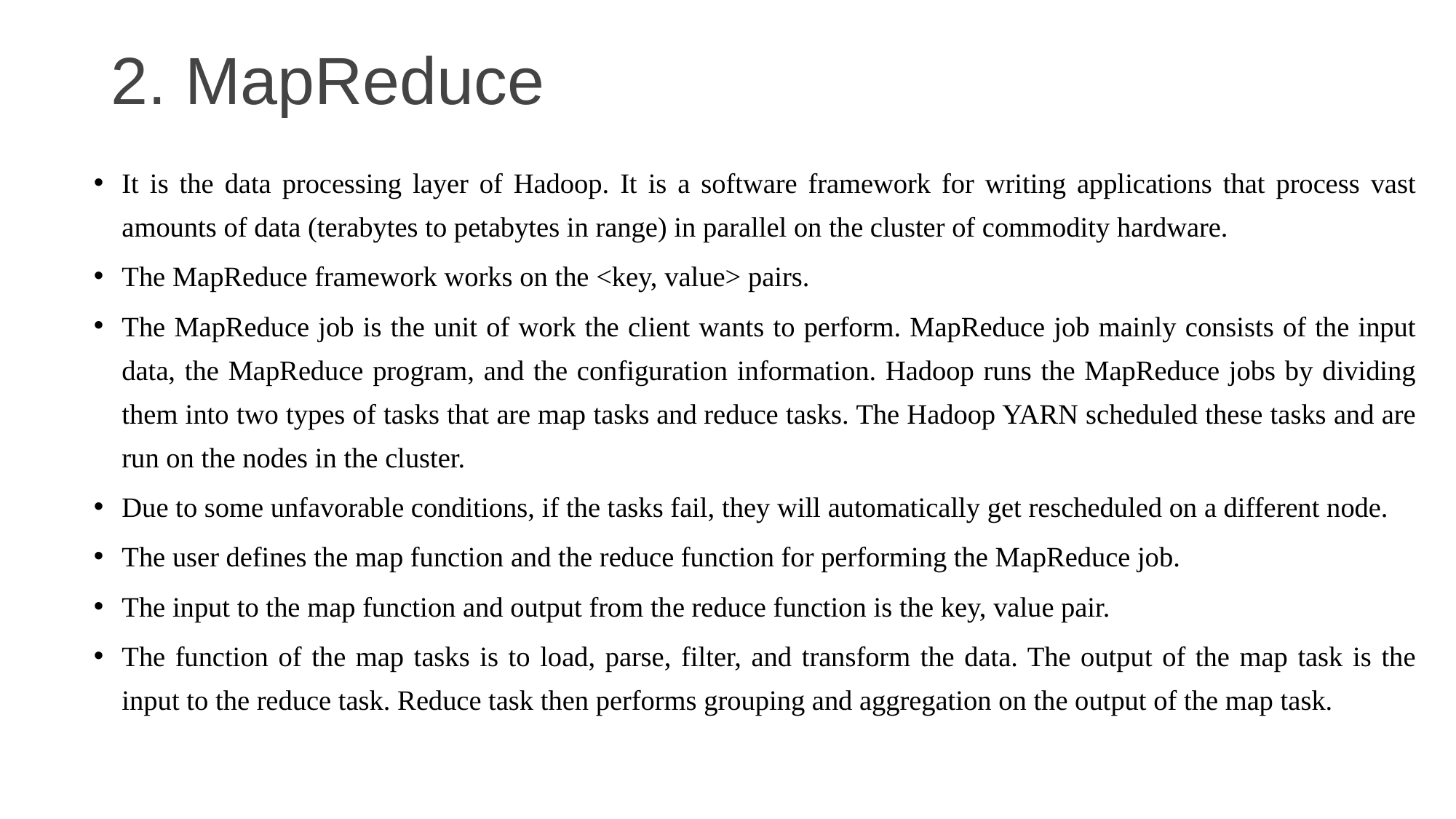

# 2. MapReduce
It is the data processing layer of Hadoop. It is a software framework for writing applications that process vast amounts of data (terabytes to petabytes in range) in parallel on the cluster of commodity hardware.
The MapReduce framework works on the <key, value> pairs.
The MapReduce job is the unit of work the client wants to perform. MapReduce job mainly consists of the input data, the MapReduce program, and the configuration information. Hadoop runs the MapReduce jobs by dividing them into two types of tasks that are map tasks and reduce tasks. The Hadoop YARN scheduled these tasks and are run on the nodes in the cluster.
Due to some unfavorable conditions, if the tasks fail, they will automatically get rescheduled on a different node.
The user defines the map function and the reduce function for performing the MapReduce job.
The input to the map function and output from the reduce function is the key, value pair.
The function of the map tasks is to load, parse, filter, and transform the data. The output of the map task is the input to the reduce task. Reduce task then performs grouping and aggregation on the output of the map task.